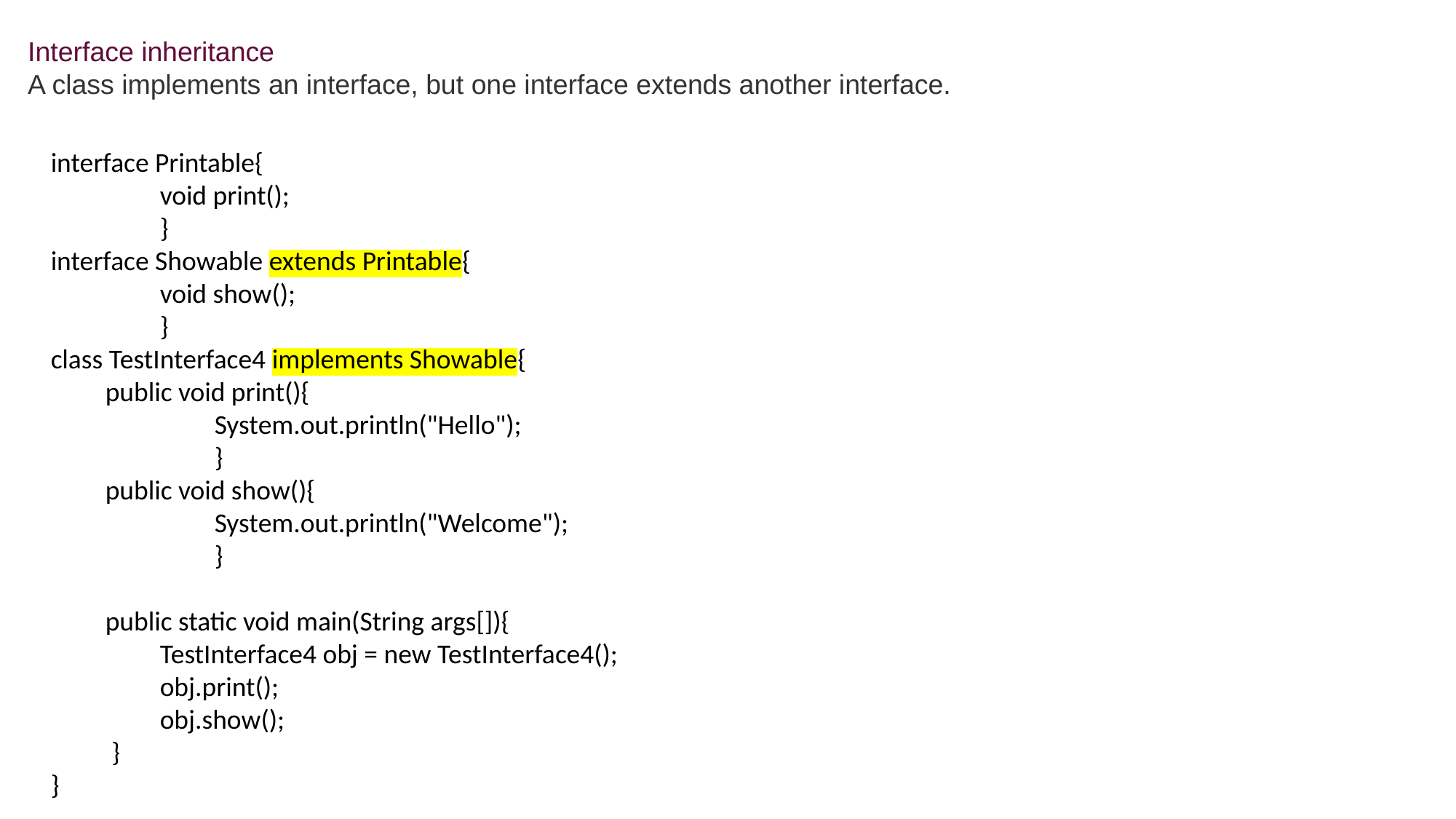

Interface inheritance
A class implements an interface, but one interface extends another interface.
interface Printable{
	void print();
	}
interface Showable extends Printable{
	void show();
	}
class TestInterface4 implements Showable{
public void print(){
	System.out.println("Hello");
	}
public void show(){
	System.out.println("Welcome");
	}

public static void main(String args[]){
TestInterface4 obj = new TestInterface4();
obj.print();
obj.show();
 }
}